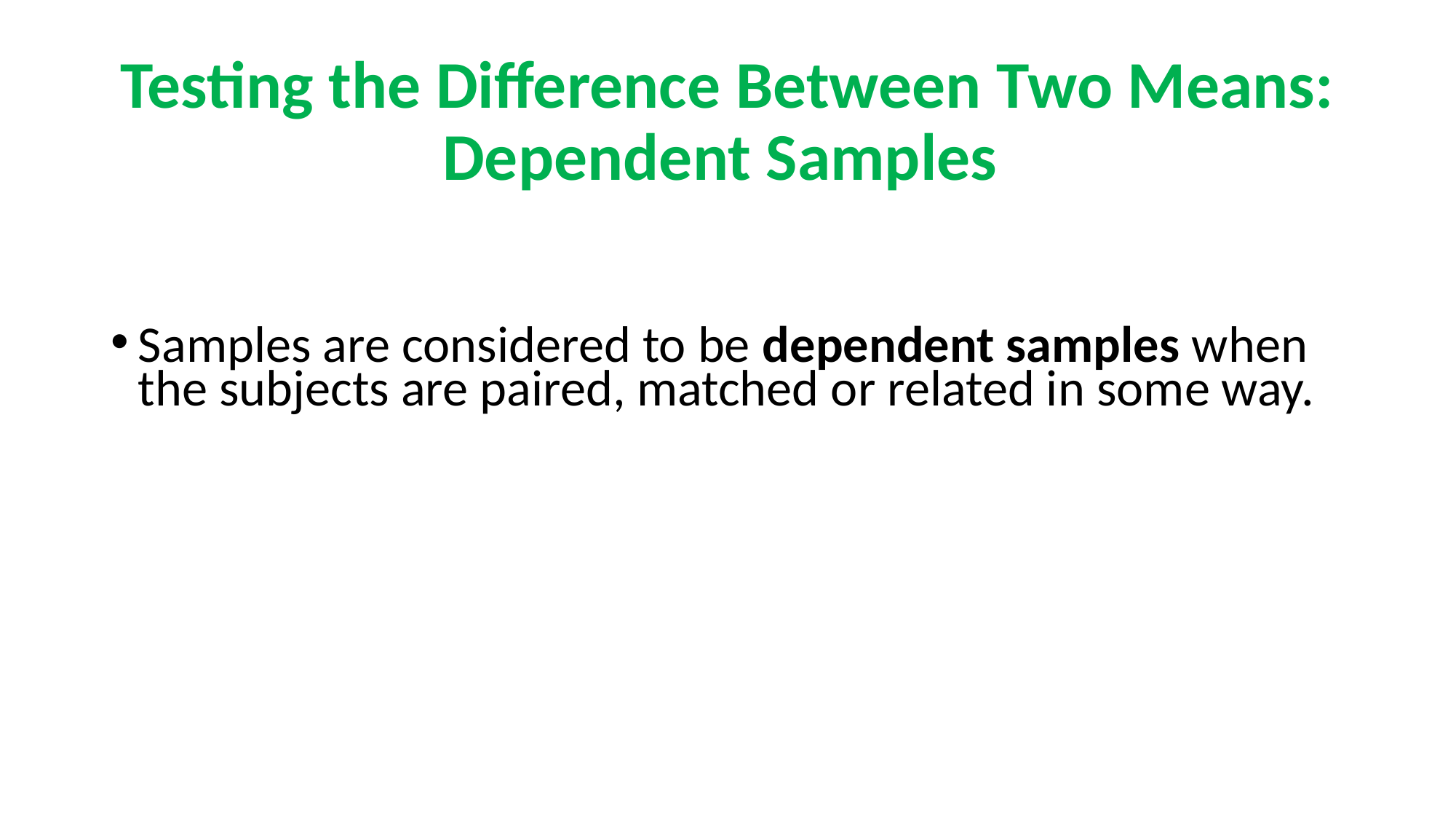

# Testing the Difference Between Two Means: Dependent Samples

Samples are considered to be dependent samples when the subjects are paired, matched or related in some way.